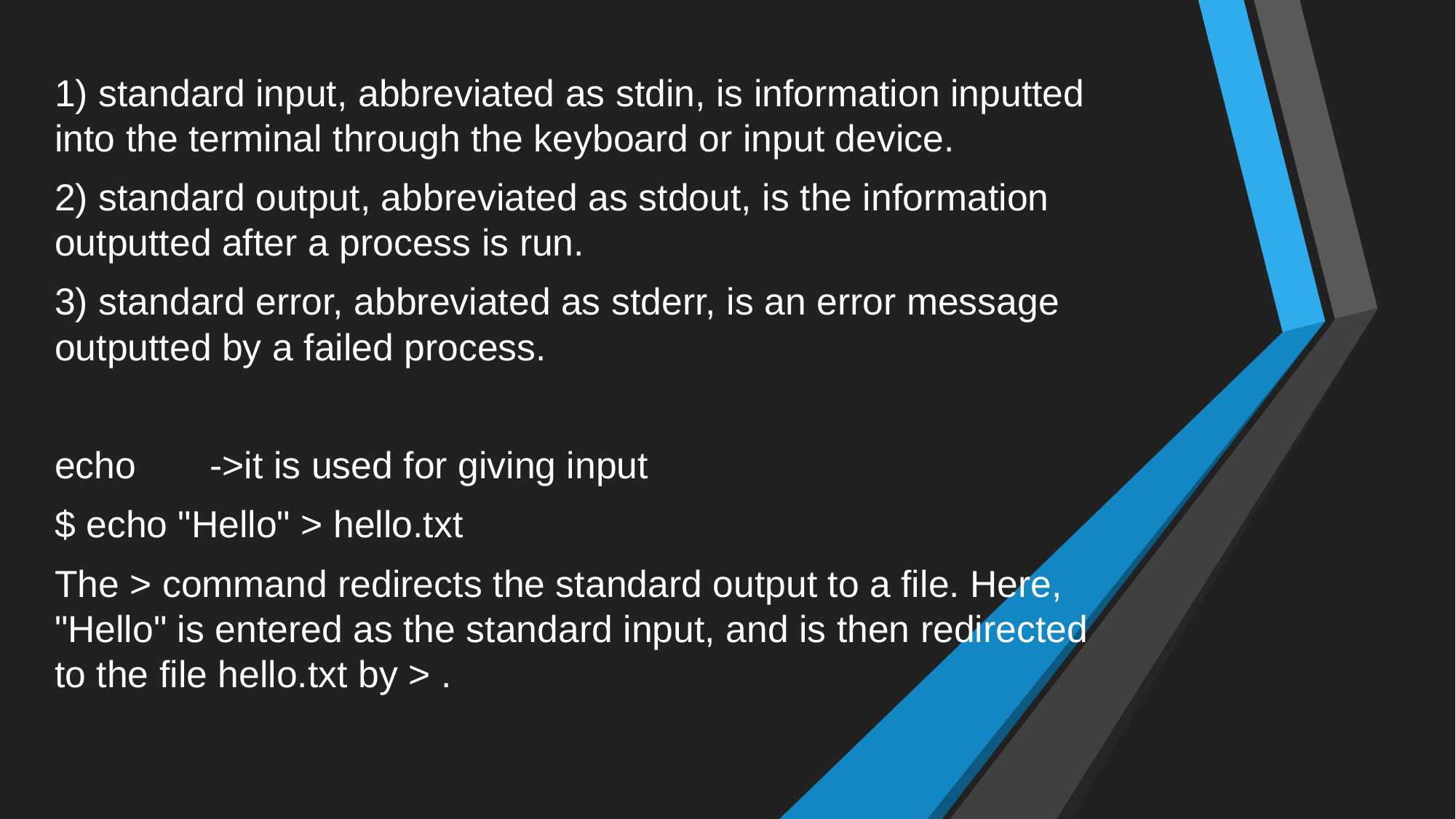

1) standard input, abbreviated as stdin, is information inputted into the terminal through the keyboard or input device.
2) standard output, abbreviated as stdout, is the information outputted after a process is run.
3) standard error, abbreviated as stderr, is an error message outputted by a failed process.

echo	->it is used for giving input
$ echo "Hello" > hello.txt
The > command redirects the standard output to a file. Here, "Hello" is entered as the standard input, and is then redirected to the file hello.txt by > .